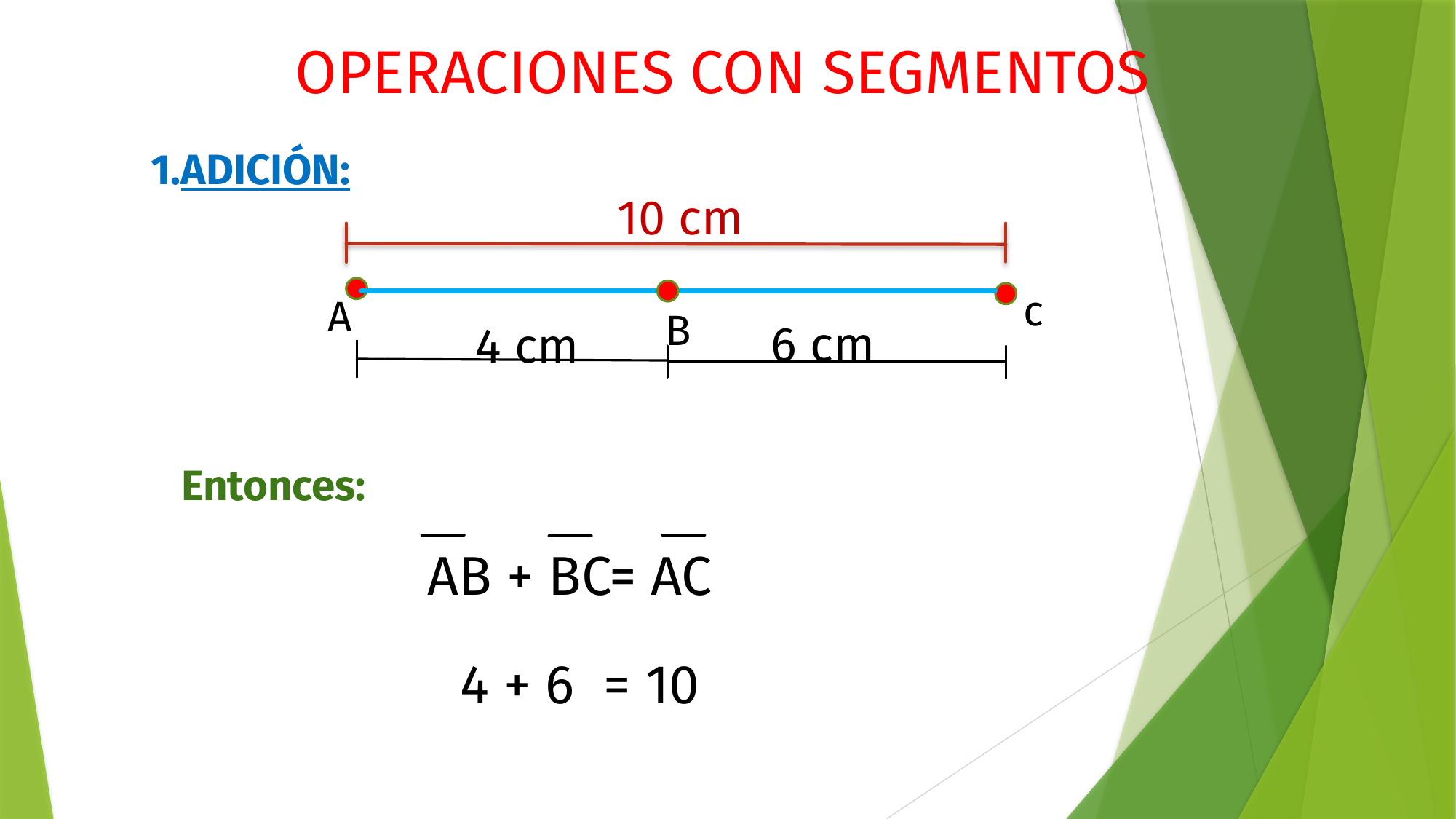

OPERACIONES CON SEGMENTOS
1.ADICIÓN:
10 cm
c

A

B
6 cm
4 cm
Entonces:
AB + BC= AC
4 + 6  = 10